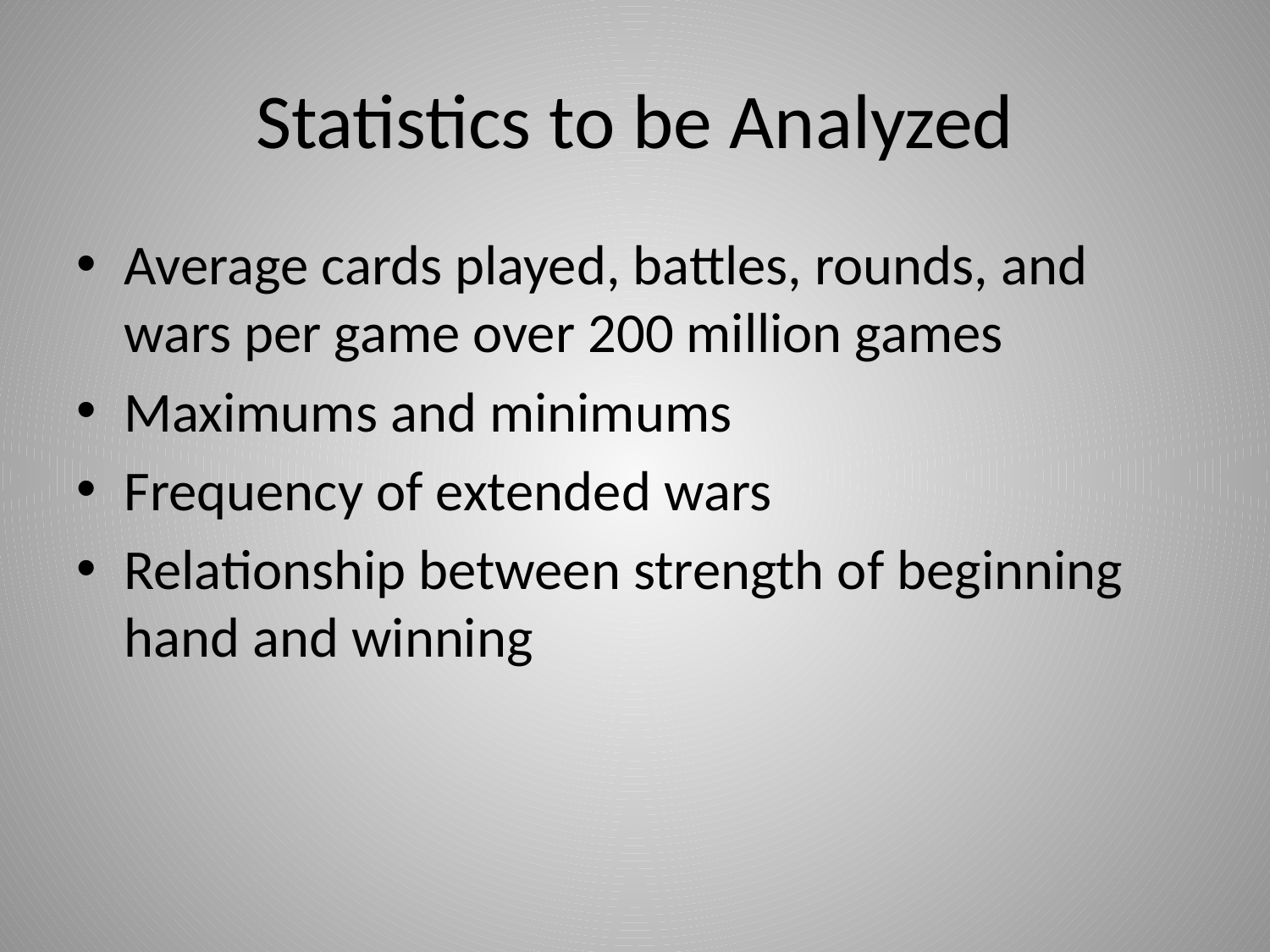

# Statistics to be Analyzed
Average cards played, battles, rounds, and wars per game over 200 million games
Maximums and minimums
Frequency of extended wars
Relationship between strength of beginning hand and winning